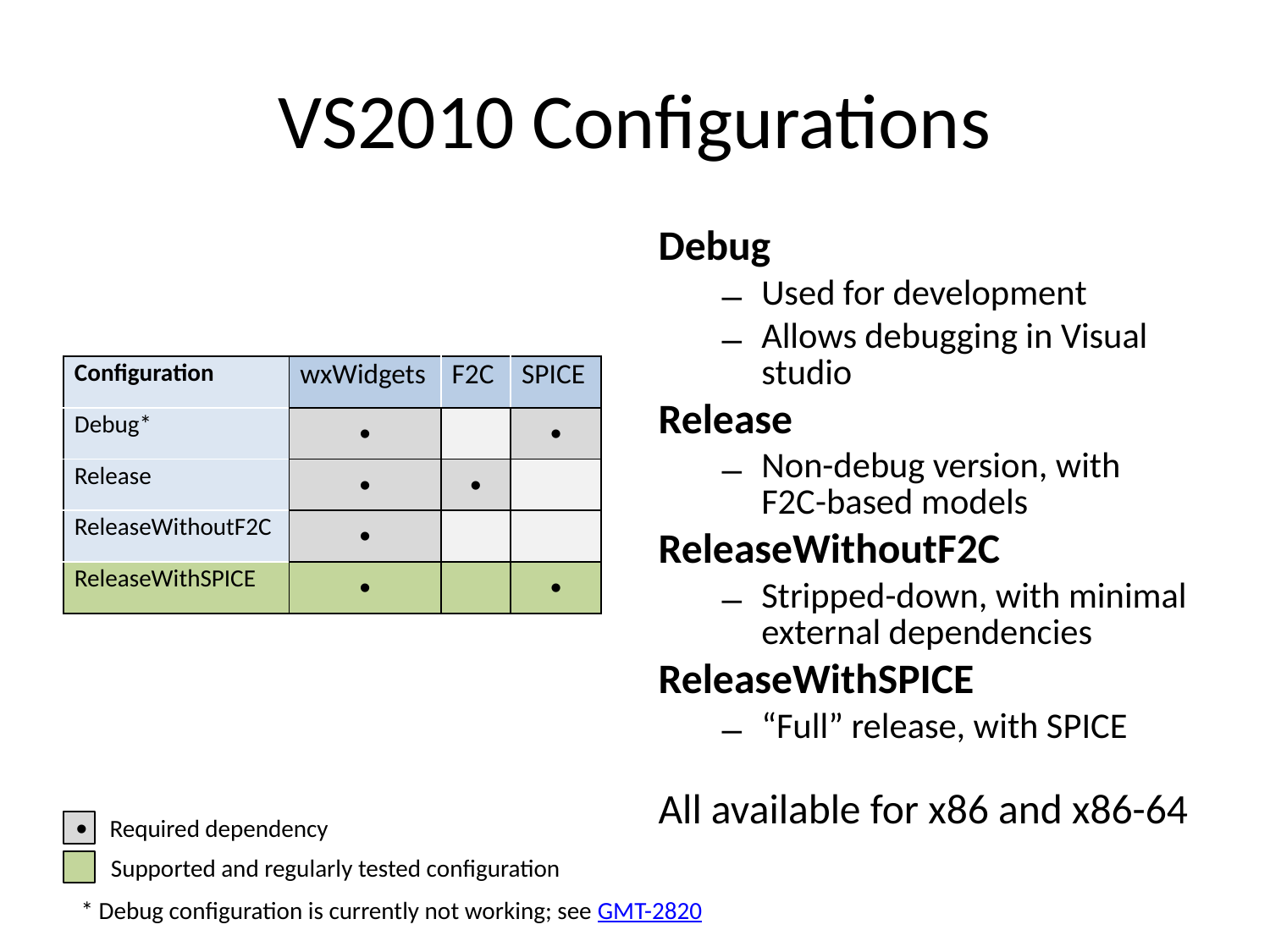

# VS2010 Configurations
Debug
Used for development
Allows debugging in Visual studio
Release
Non-debug version, with F2C-based models
ReleaseWithoutF2C
Stripped-down, with minimal external dependencies
ReleaseWithSPICE
“Full” release, with SPICE
All available for x86 and x86-64
| Configuration | wxWidgets | F2C | SPICE |
| --- | --- | --- | --- |
| Debug\* | • |  | • |
| Release | • | • |  |
| ReleaseWithoutF2C | • |  |  |
| ReleaseWithSPICE | • |  | • |
Required dependency
•
Supported and regularly tested configuration

* Debug configuration is currently not working; see GMT-2820